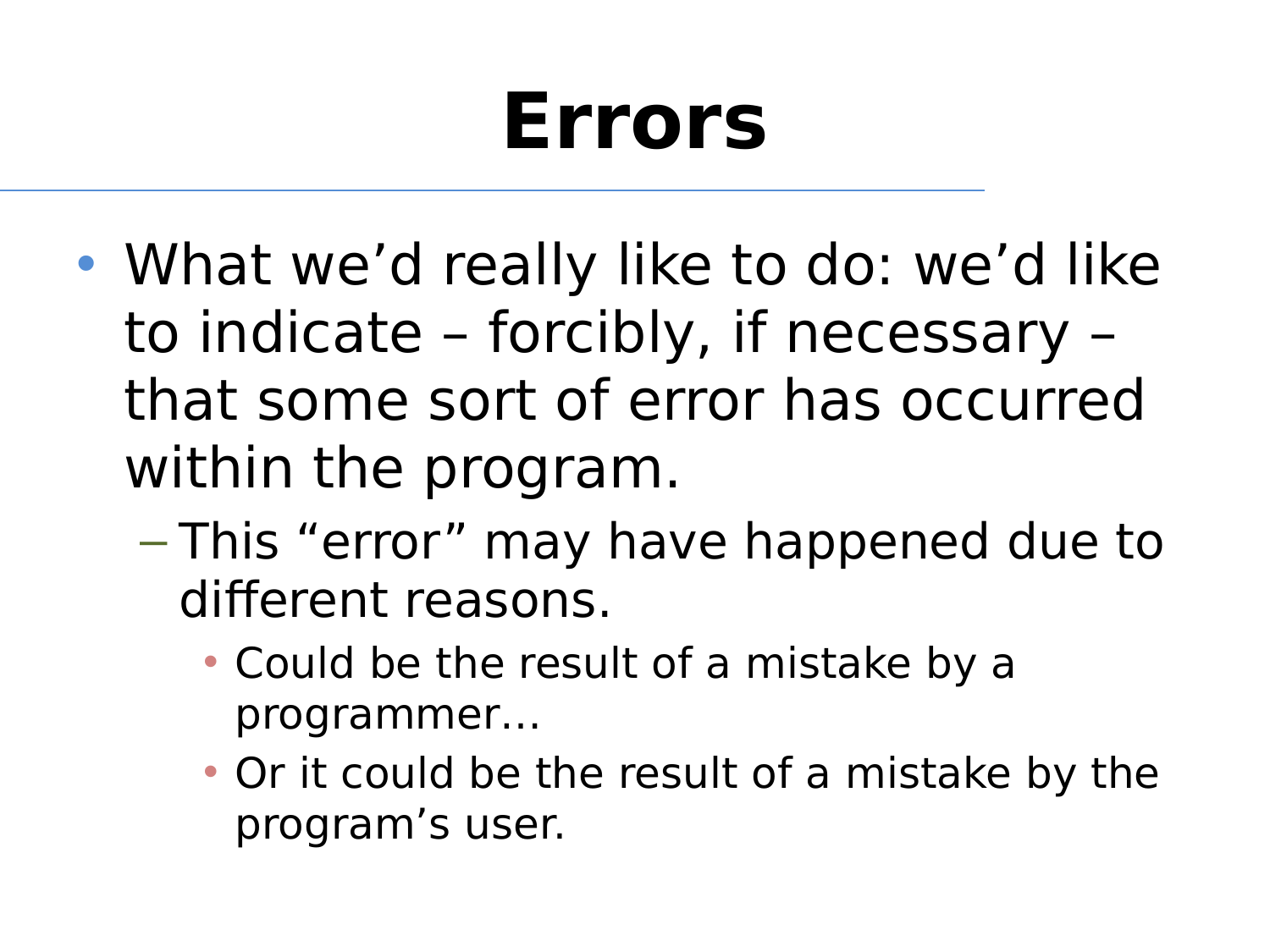

# Errors
What we’d really like to do: we’d like to indicate – forcibly, if necessary – that some sort of error has occurred within the program.
This “error” may have happened due to different reasons.
Could be the result of a mistake by a programmer…
Or it could be the result of a mistake by the program’s user.